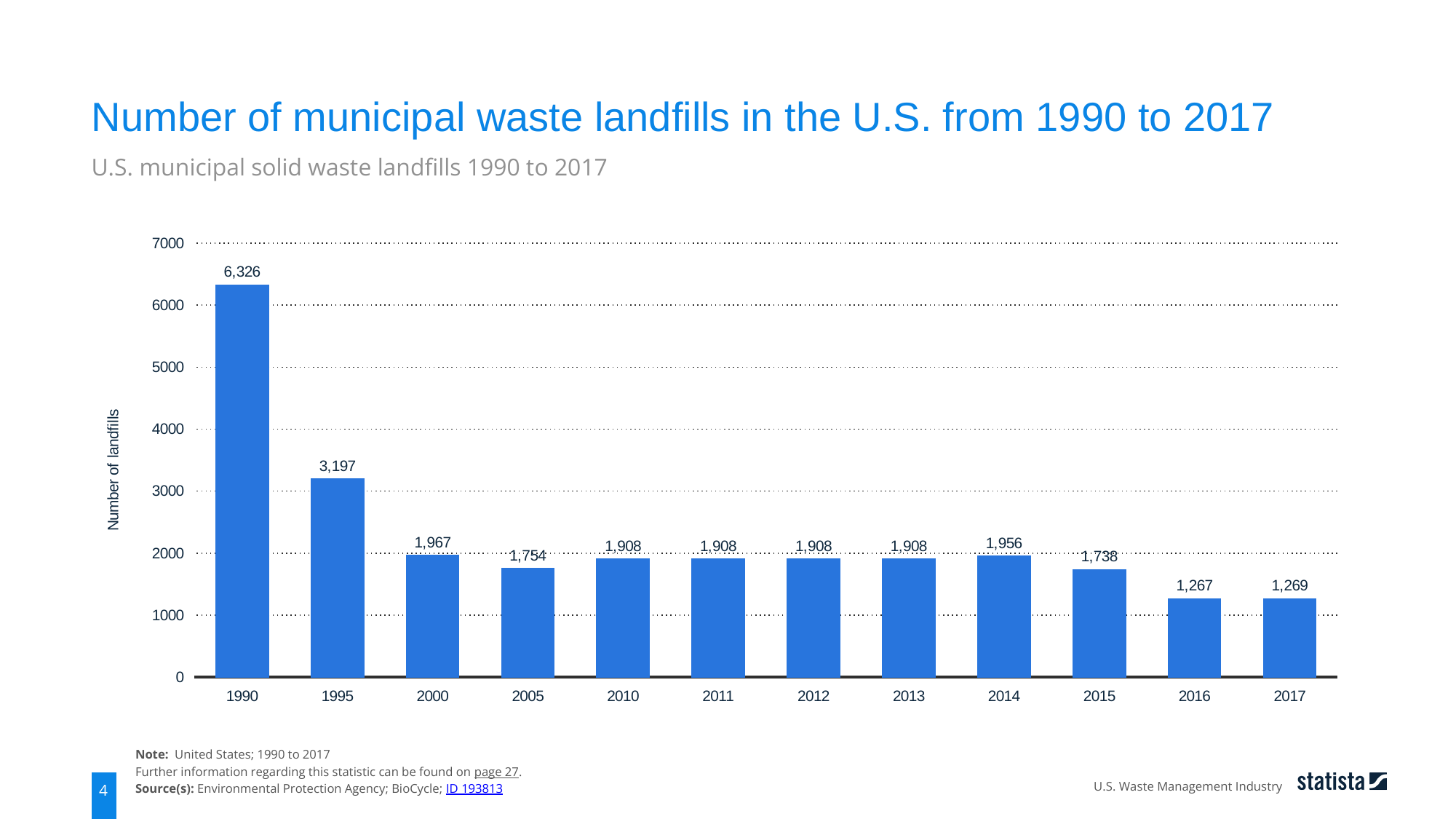

Number of municipal waste landfills in the U.S. from 1990 to 2017
U.S. municipal solid waste landfills 1990 to 2017

### Chart

| Category | data |
|---|---|
| 1990 | 6326.0 |
| 1995 | 3197.0 |
| 2000 | 1967.0 |
| 2005 | 1754.0 |
| 2010 | 1908.0 |
| 2011 | 1908.0 |
| 2012 | 1908.0 |
| 2013 | 1908.0 |
| 2014 | 1956.0 |
| 2015 | 1738.0 |
| 2016 | 1267.0 |
| 2017 | 1269.0 |
Note:  United States; 1990 to 2017
Further information regarding this statistic can be found on page 27.
Source(s): Environmental Protection Agency; BioCycle; ID 193813
U.S. Waste Management Industry

4